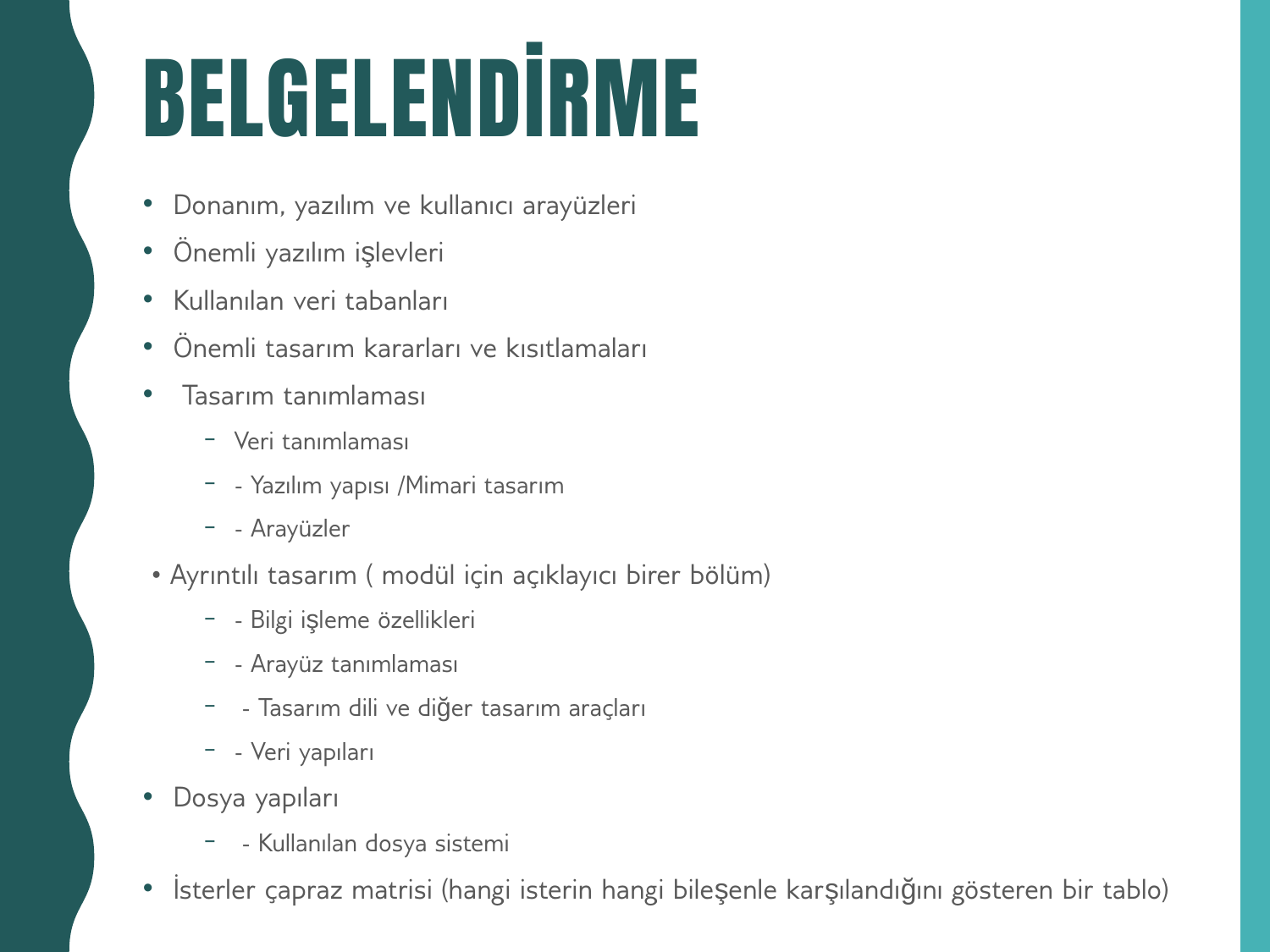

# Belgelendirme
Donanım, yazılım ve kullanıcı arayüzleri
Önemli yazılım işlevleri
Kullanılan veri tabanları
Önemli tasarım kararları ve kısıtlamaları
 Tasarım tanımlaması
Veri tanımlaması
- Yazılım yapısı /Mimari tasarım
- Arayüzler
 • Ayrıntılı tasarım ( modül için açıklayıcı birer bölüm)
- Bilgi işleme özellikleri
- Arayüz tanımlaması
 - Tasarım dili ve diğer tasarım araçları
- Veri yapıları
Dosya yapıları
 - Kullanılan dosya sistemi
İsterler çapraz matrisi (hangi isterin hangi bileşenle karşılandığını gösteren bir tablo)